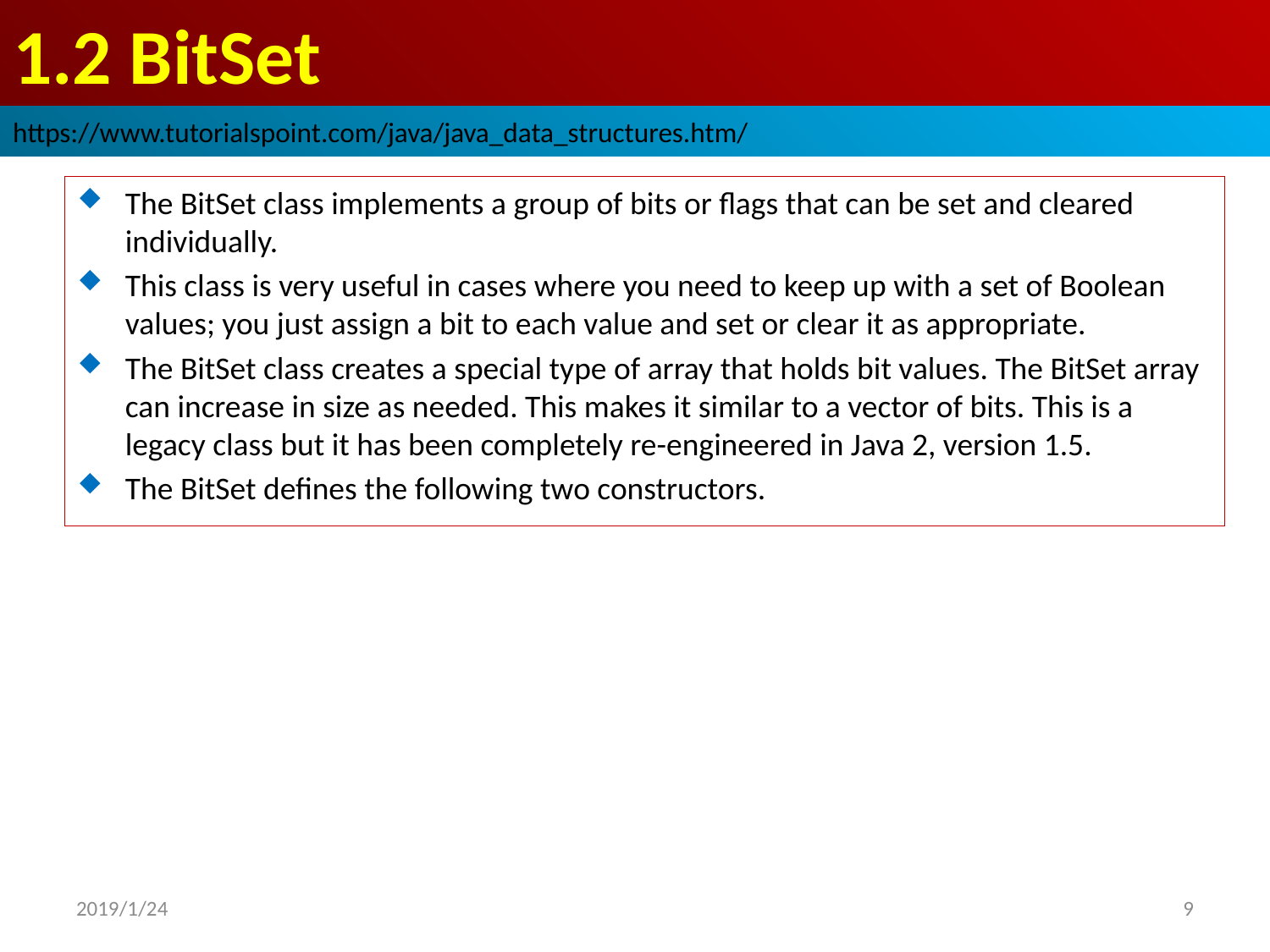

# 1.2 BitSet
https://www.tutorialspoint.com/java/java_data_structures.htm/
The BitSet class implements a group of bits or flags that can be set and cleared individually.
This class is very useful in cases where you need to keep up with a set of Boolean values; you just assign a bit to each value and set or clear it as appropriate.
The BitSet class creates a special type of array that holds bit values. The BitSet array can increase in size as needed. This makes it similar to a vector of bits. This is a legacy class but it has been completely re-engineered in Java 2, version 1.5.
The BitSet defines the following two constructors.

2019/1/24
9